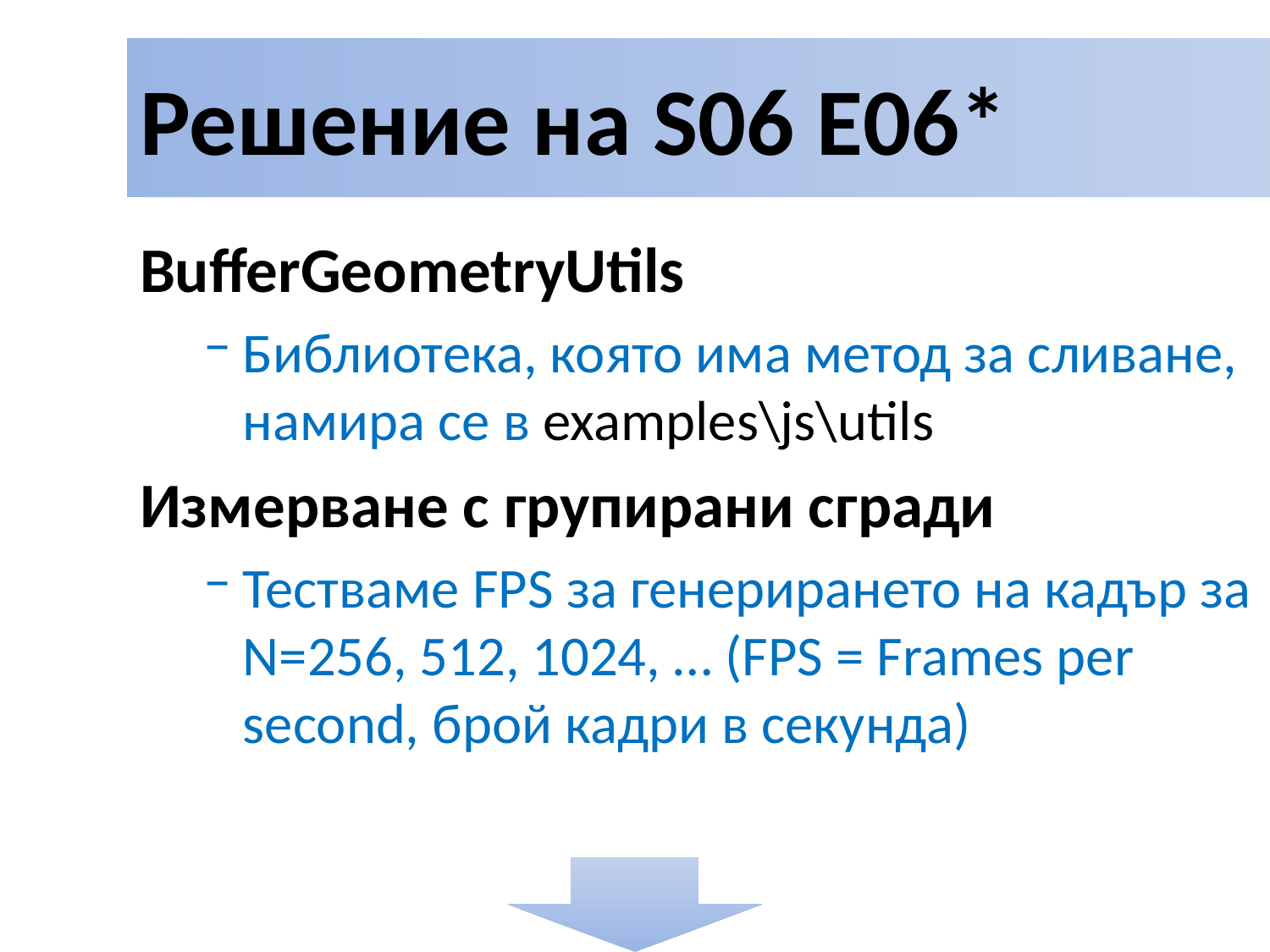

# Решение на S06 E06*
BufferGeometryUtils
Библиотека, която има метод за сливане, намира се в examples\js\utils
Измерване с групирани сгради
Тестваме FPS за генерирането на кадър за N=256, 512, 1024, … (FPS = Frames per second, брой кадри в секунда)